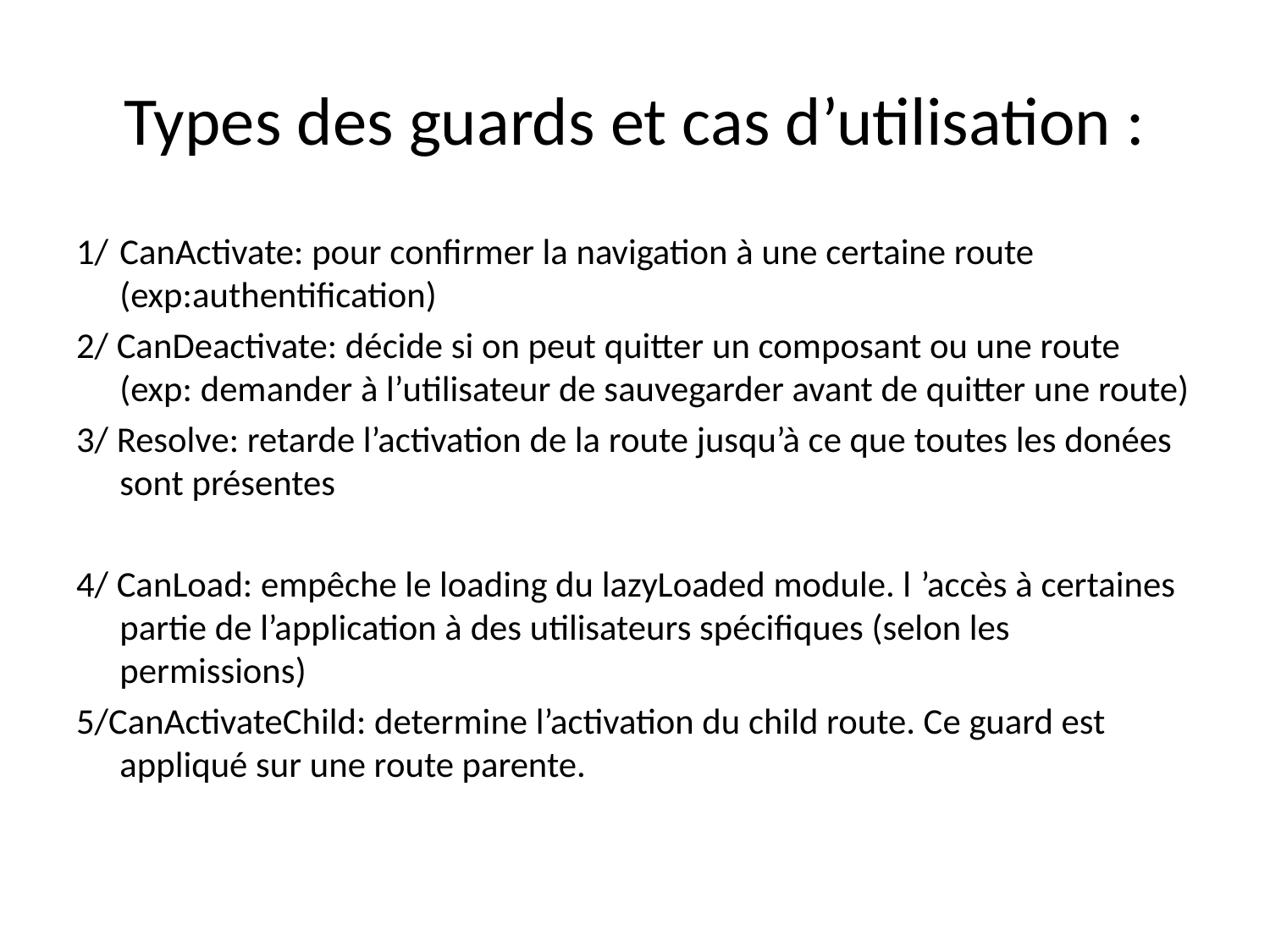

# Types des guards et cas d’utilisation :
1/	CanActivate: pour confirmer la navigation à une certaine route (exp:authentification)
2/ CanDeactivate: décide si on peut quitter un composant ou une route (exp: demander à l’utilisateur de sauvegarder avant de quitter une route)
3/ Resolve: retarde l’activation de la route jusqu’à ce que toutes les donées sont présentes

4/ CanLoad: empêche le loading du lazyLoaded module. l ’accès à certaines partie de l’application à des utilisateurs spécifiques (selon les permissions)
5/CanActivateChild: determine l’activation du child route. Ce guard est appliqué sur une route parente.